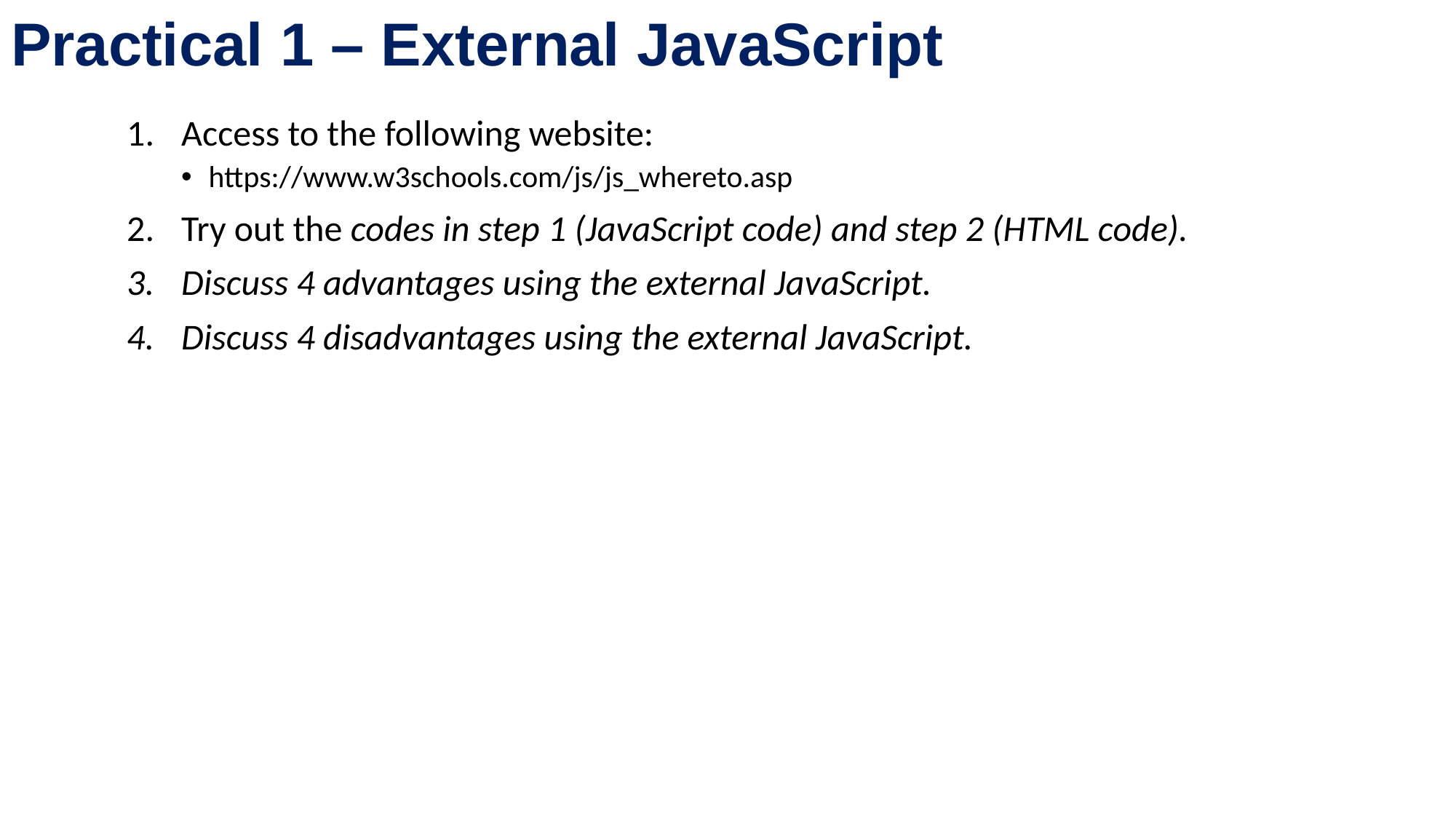

# Practical 1 – External JavaScript
Access to the following website:
https://www.w3schools.com/js/js_whereto.asp
Try out the codes in step 1 (JavaScript code) and step 2 (HTML code).
Discuss 4 advantages using the external JavaScript.
Discuss 4 disadvantages using the external JavaScript.